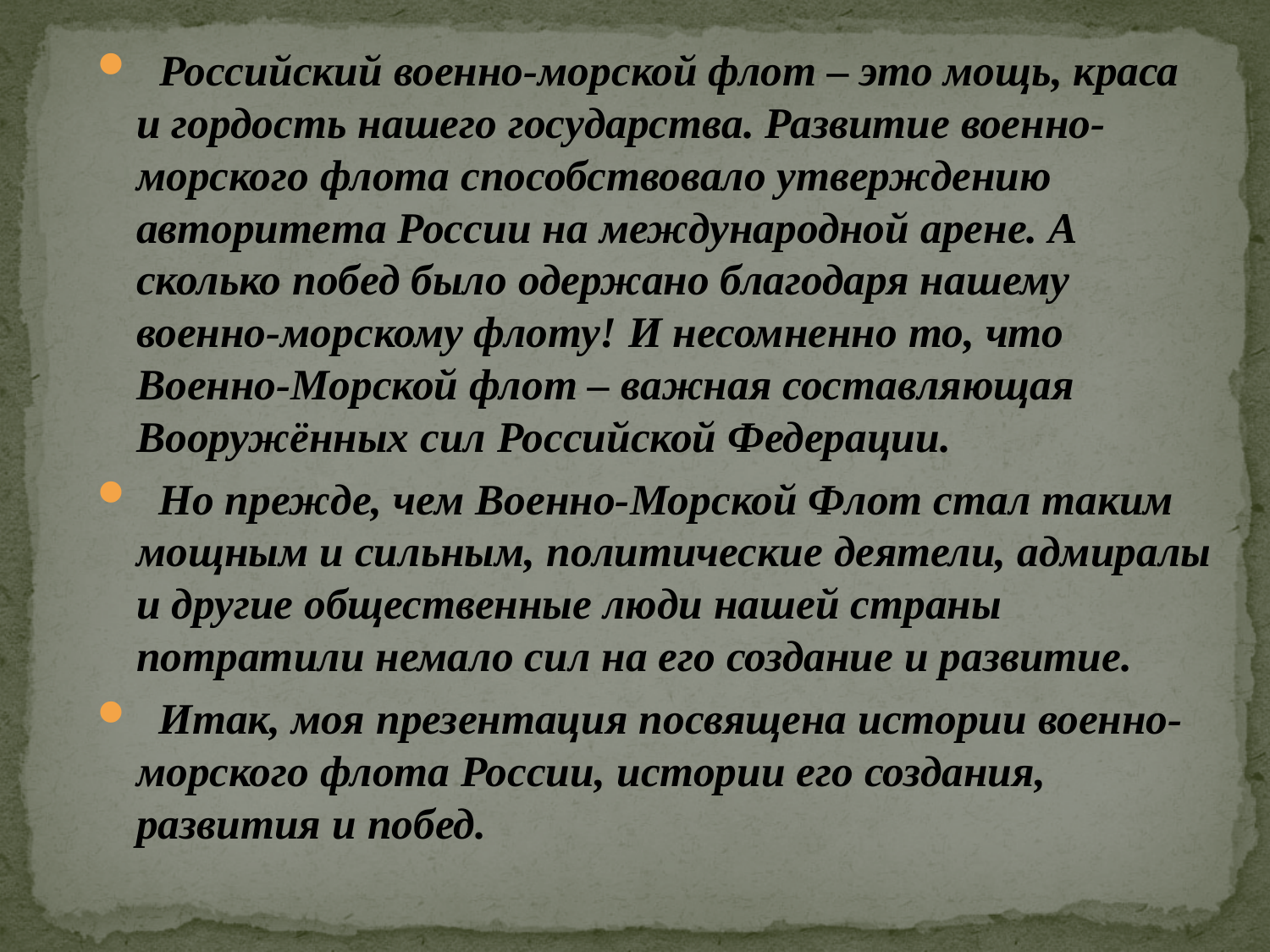

Российский военно-морской флот – это мощь, краса и гордость нашего государства. Развитие военно-морского флота способствовало утверждению авторитета России на международной арене. А сколько побед было одержано благодаря нашему военно-морскому флоту! И несомненно то, что Военно-Морской флот – важная составляющая Вооружённых сил Российской Федерации.
  Но прежде, чем Военно-Морской Флот стал таким мощным и сильным, политические деятели, адмиралы и другие общественные люди нашей страны потратили немало сил на его создание и развитие.
  Итак, моя презентация посвящена истории военно-морского флота России, истории его создания, развития и побед.